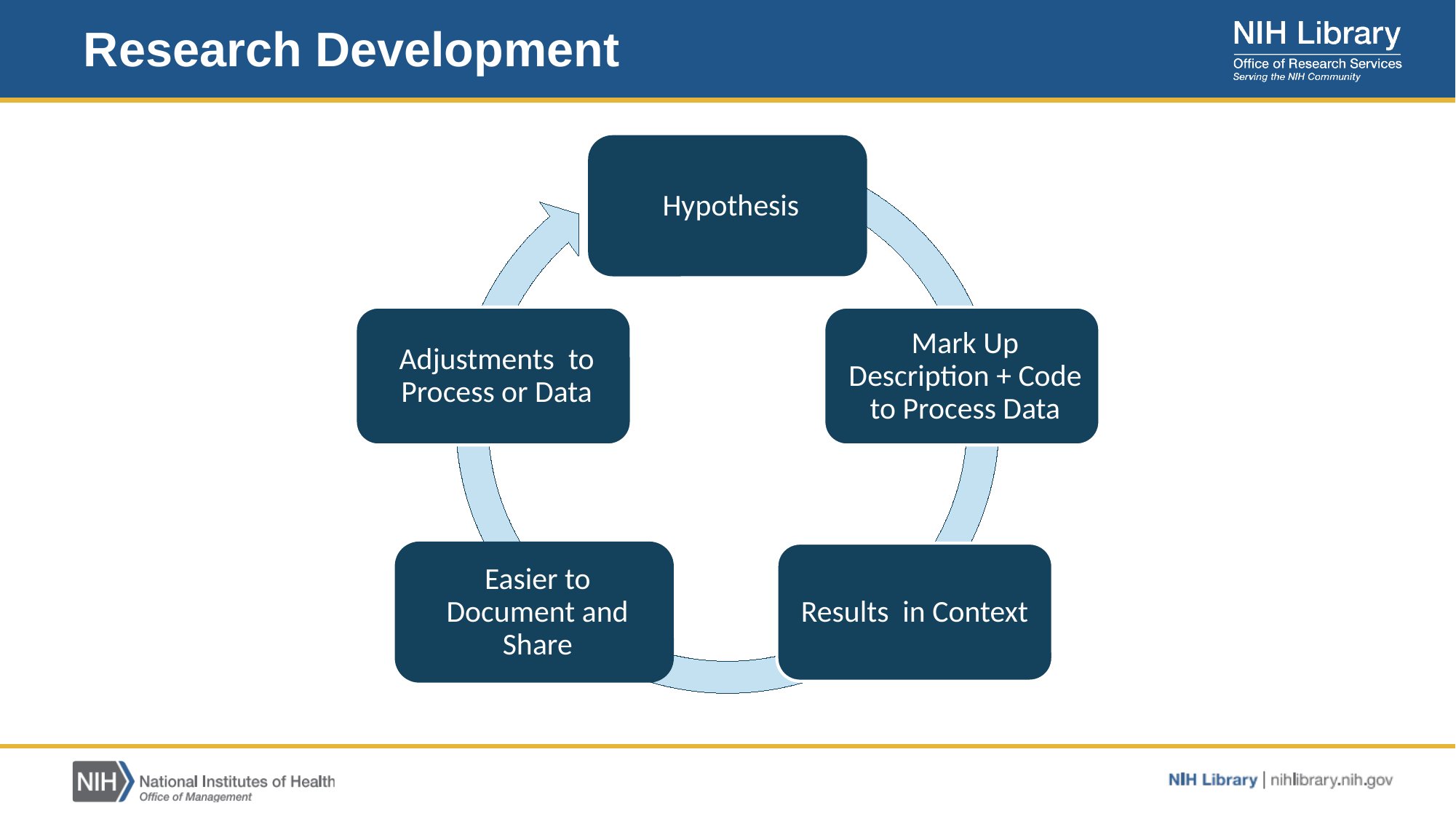

# Research Development
Hypothesis
Mark Up Description + Code to Process Data
Results  in Context
Easier to Document and Share
Adjustments  to Process or Data